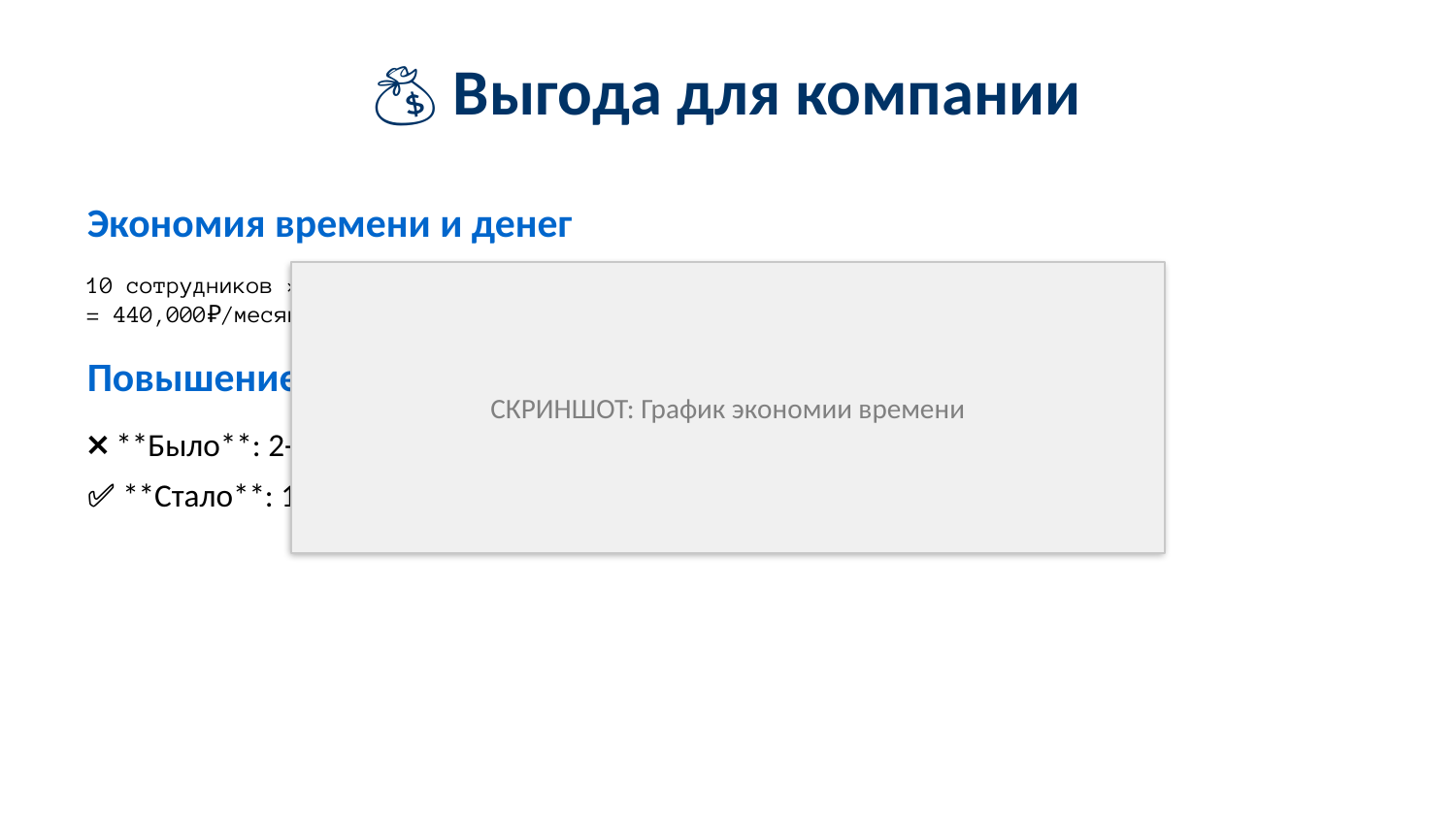

💰 Выгода для компании
#
Экономия времени и денег
10 сотрудников × 2 часа/день × 1000₽/час = 20,000₽/день
= 440,000₽/месяц экономии
Повышение эффективности
❌ **Было**: 2-3 часа на чтение, важное теряется
✅ **Стало**: 15 минут на важное, 0% пропусков

СКРИНШОТ: График экономии времени